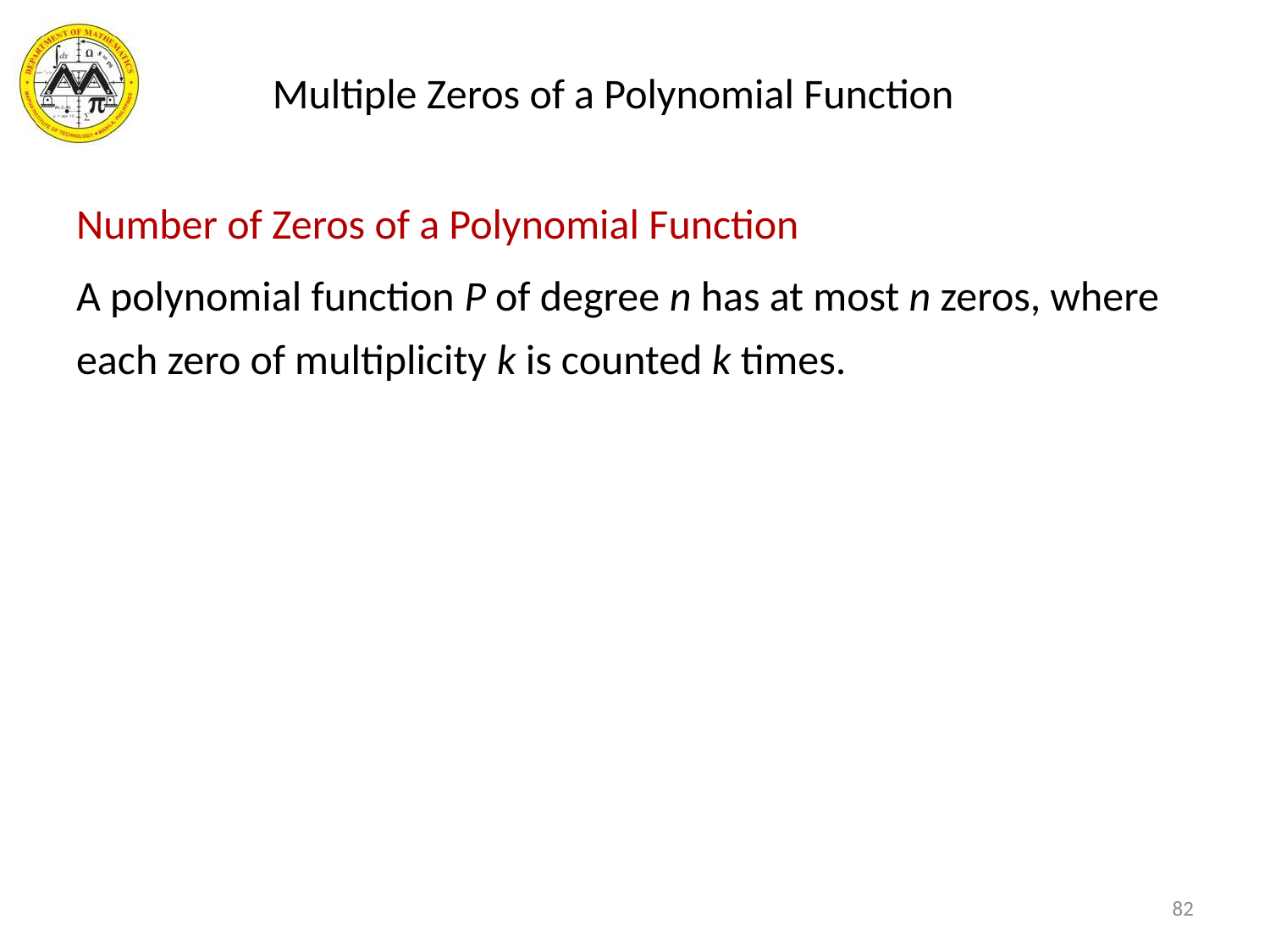

# Multiple Zeros of a Polynomial Function
Number of Zeros of a Polynomial Function
A polynomial function P of degree n has at most n zeros, where each zero of multiplicity k is counted k times.
82